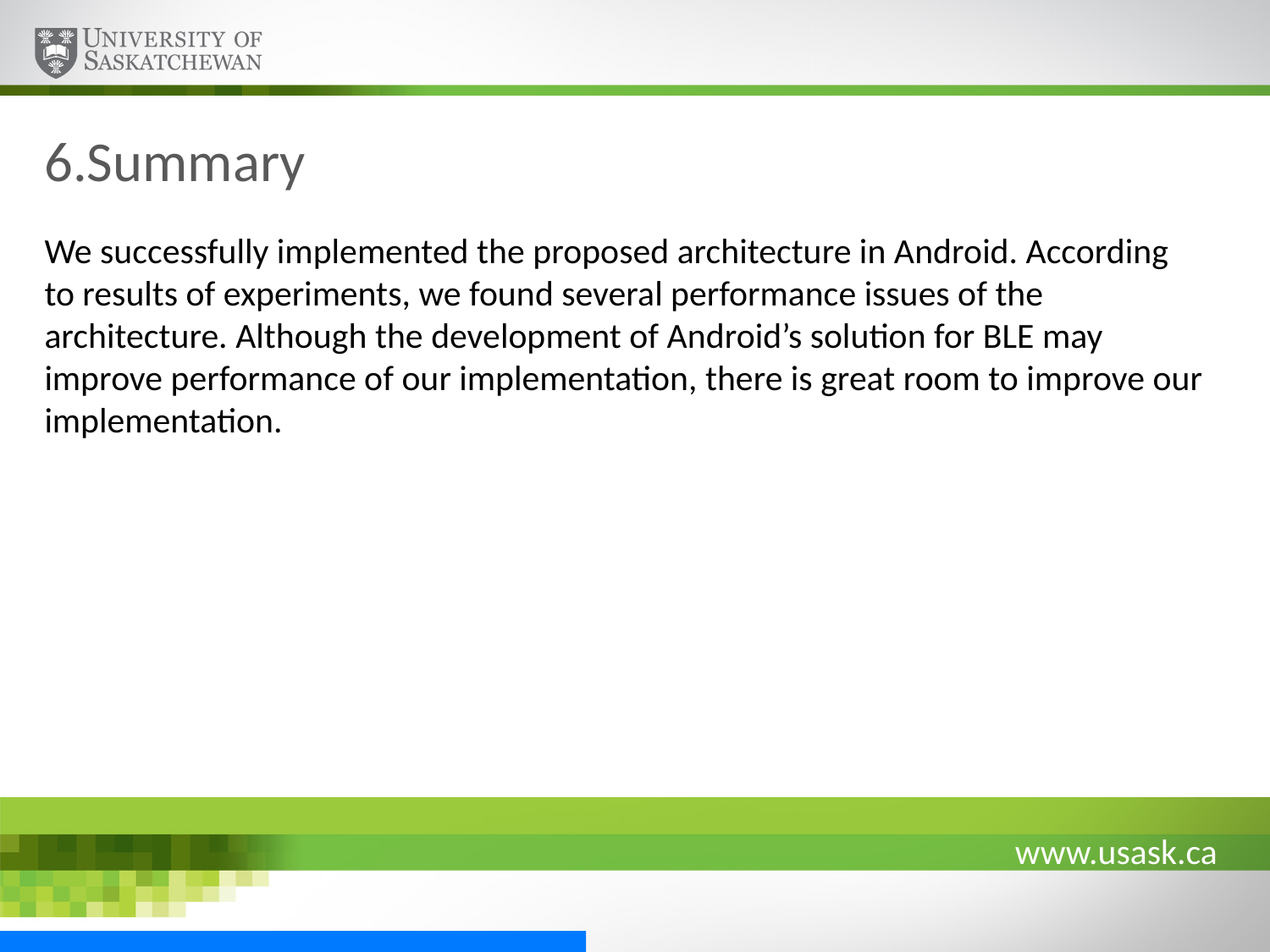

# 6.Summary
We successfully implemented the proposed architecture in Android. According to results of experiments, we found several performance issues of the architecture. Although the development of Android’s solution for BLE may improve performance of our implementation, there is great room to improve our implementation.